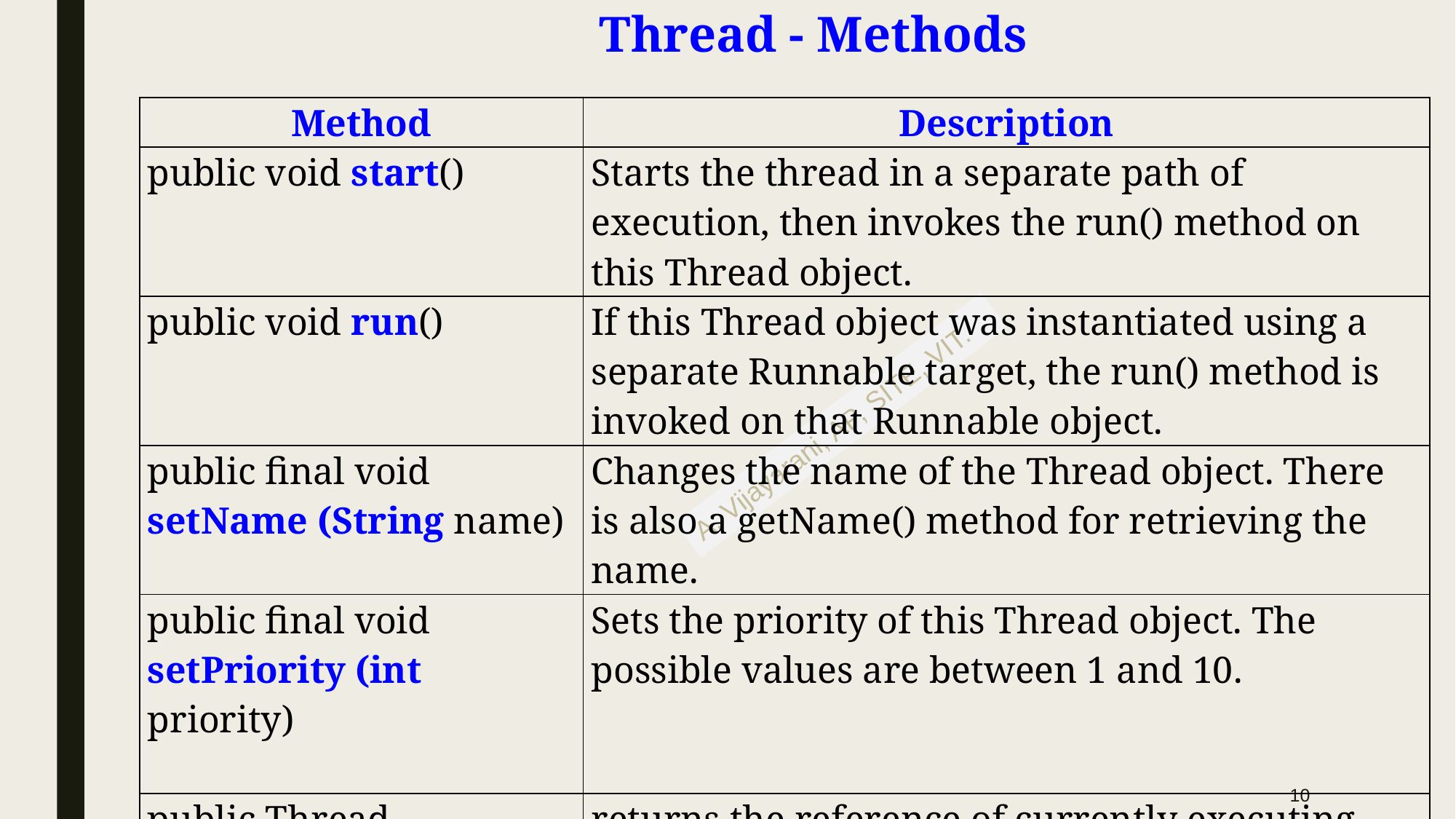

# Thread - Methods
| Method | Description |
| --- | --- |
| public void start() | Starts the thread in a separate path of execution, then invokes the run() method on this Thread object. |
| public void run() | If this Thread object was instantiated using a separate Runnable target, the run() method is invoked on that Runnable object. |
| public final void setName (String name) | Changes the name of the Thread object. There is also a getName() method for retrieving the name. |
| public final void setPriority (int priority) | Sets the priority of this Thread object. The possible values are between 1 and 10. |
| public Thread currentThread() | returns the reference of currently executing thread. |
10